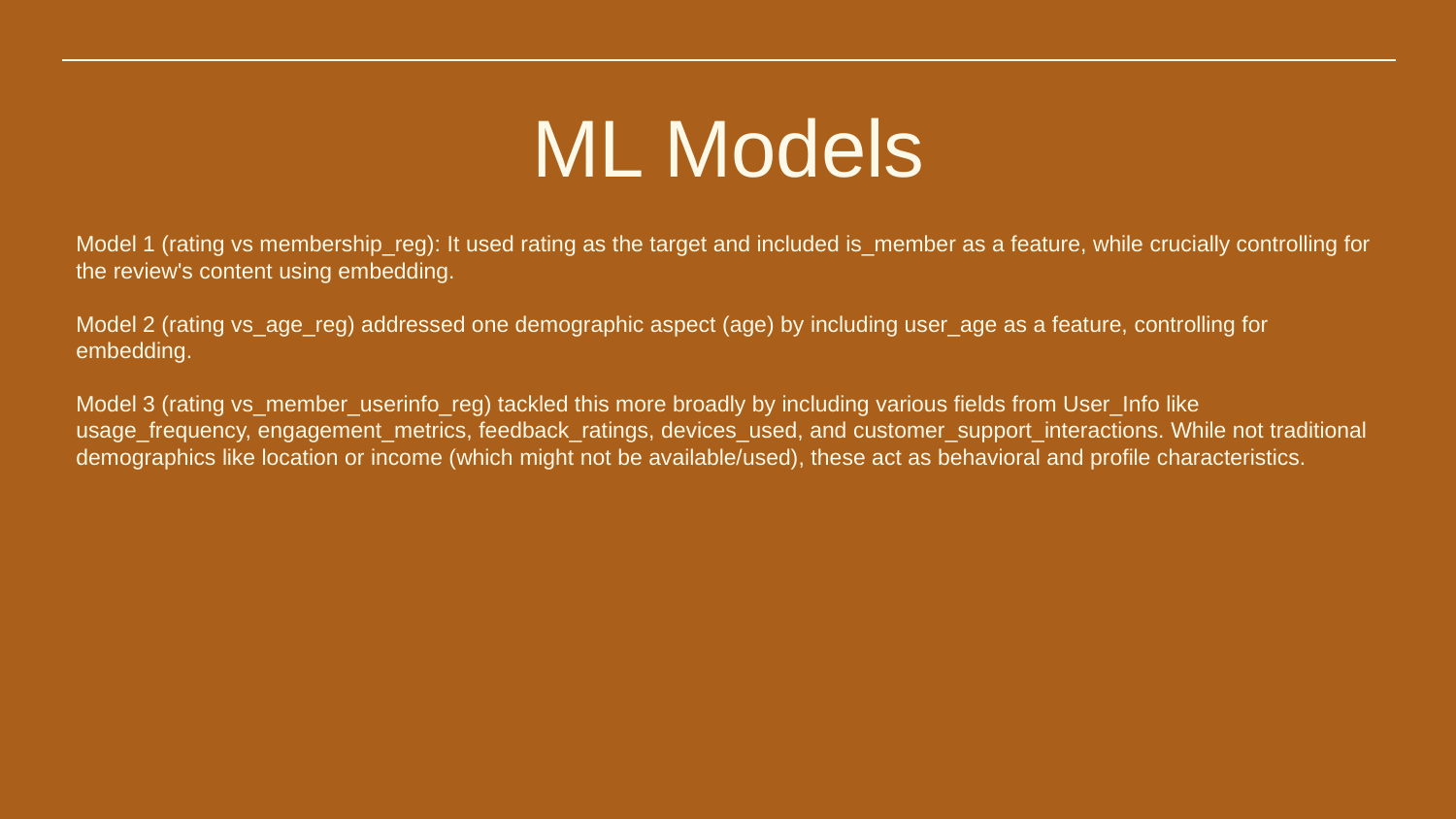

# ML Models
Model 1 (rating vs membership_reg): It used rating as the target and included is_member as a feature, while crucially controlling for the review's content using embedding.

Model 2 (rating vs_age_reg) addressed one demographic aspect (age) by including user_age as a feature, controlling for embedding.

Model 3 (rating vs_member_userinfo_reg) tackled this more broadly by including various fields from User_Info like usage_frequency, engagement_metrics, feedback_ratings, devices_used, and customer_support_interactions. While not traditional demographics like location or income (which might not be available/used), these act as behavioral and profile characteristics.